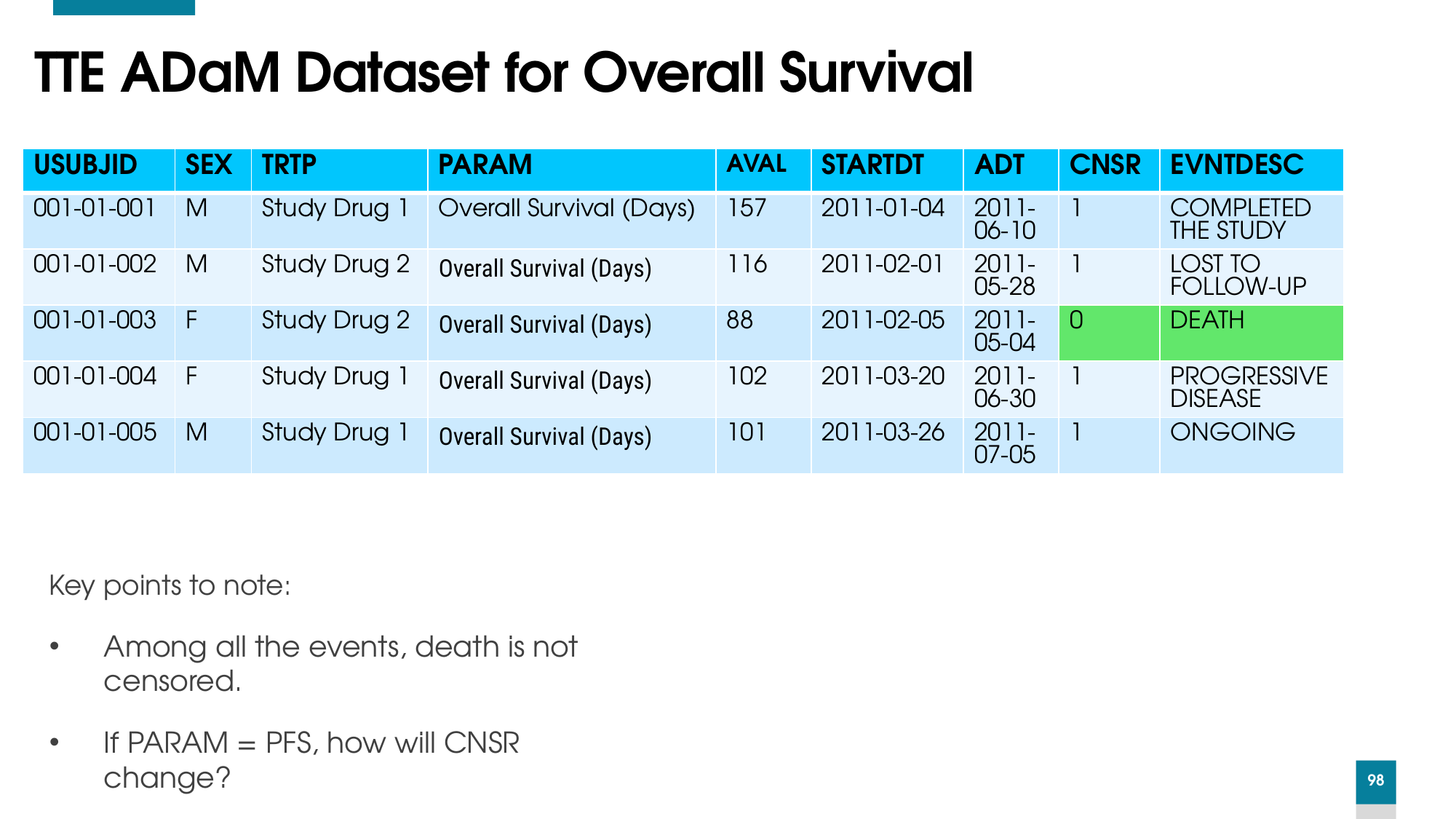

# TTE ADaM Dataset for Overall Survival
| USUBJID | SEX | TRTP | PARAM | AVAL | STARTDT | ADT | CNSR | EVNTDESC |
| --- | --- | --- | --- | --- | --- | --- | --- | --- |
| 001-01-001 | M | Study Drug 1 | Overall Survival (Days) | 157 | 2011-01-04 | 2011-06-10 | 1 | COMPLETED THE STUDY |
| 001-01-002 | M | Study Drug 2 | Overall Survival (Days) | 116 | 2011-02-01 | 2011-05-28 | 1 | LOST TO FOLLOW-UP |
| 001-01-003 | F | Study Drug 2 | Overall Survival (Days) | 88 | 2011-02-05 | 2011-05-04 | 0 | DEATH |
| 001-01-004 | F | Study Drug 1 | Overall Survival (Days) | 102 | 2011-03-20 | 2011-06-30 | 1 | PROGRESSIVE DISEASE |
| 001-01-005 | M | Study Drug 1 | Overall Survival (Days) | 101 | 2011-03-26 | 2011-07-05 | 1 | ONGOING |
Key points to note:
Among all the events, death is not censored.
If PARAM = PFS, how will CNSR change?